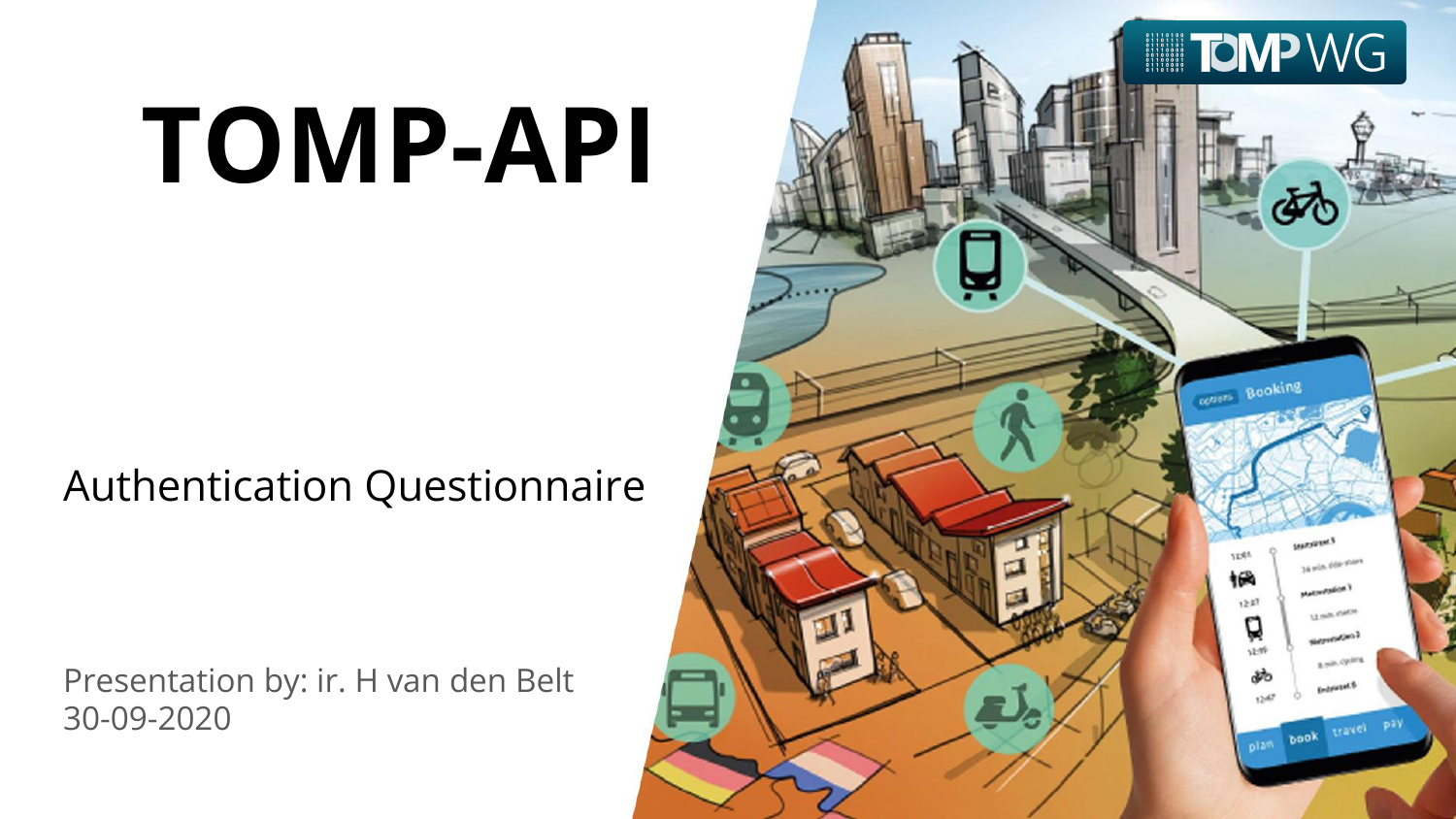

# TOMP-API
Authentication Questionnaire
Presentation by: ir. H van den Belt
30-09-2020